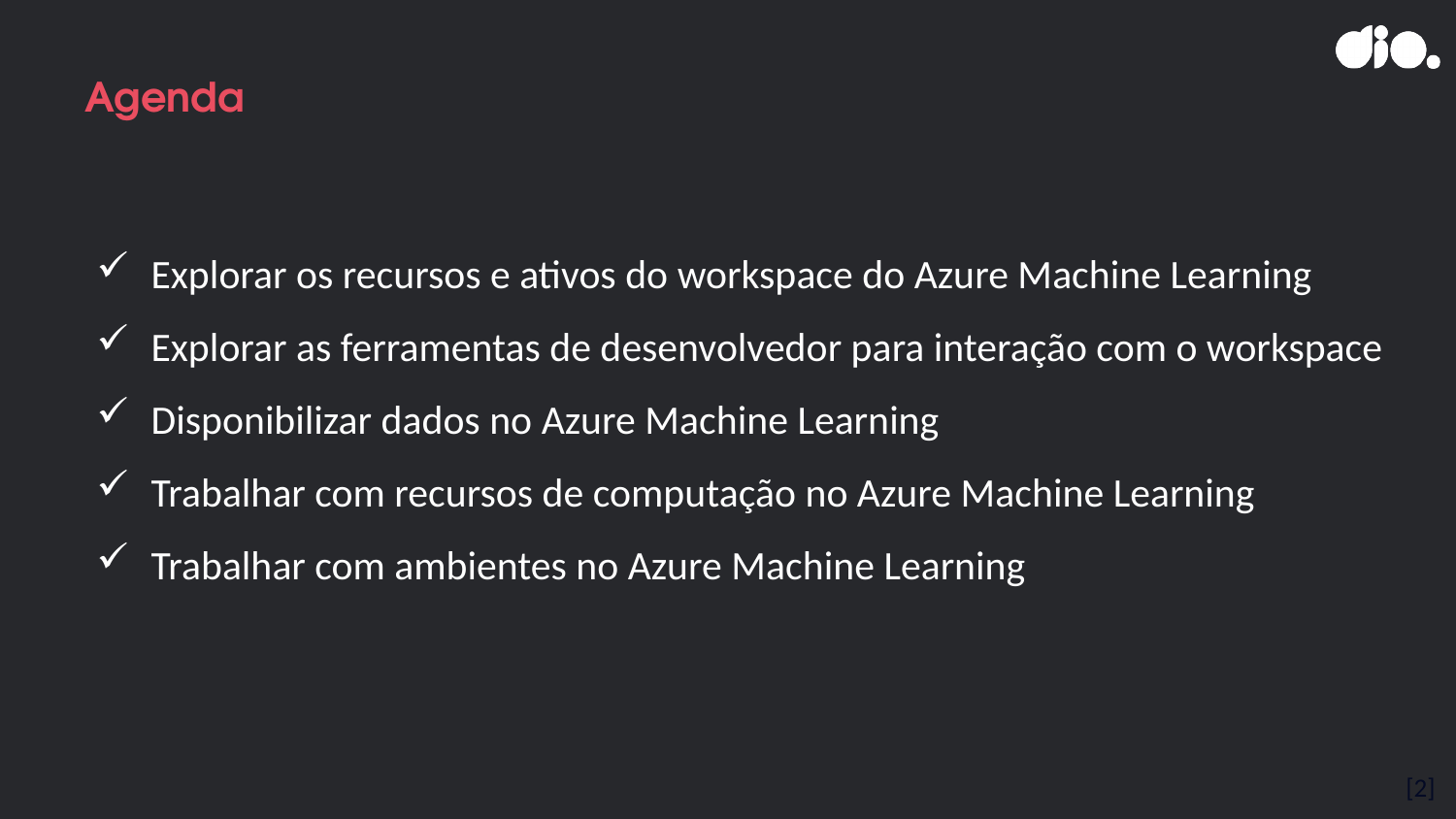

# Agenda
Explorar os recursos e ativos do workspace do Azure Machine Learning
Explorar as ferramentas de desenvolvedor para interação com o workspace
Disponibilizar dados no Azure Machine Learning
Trabalhar com recursos de computação no Azure Machine Learning
Trabalhar com ambientes no Azure Machine Learning

[2]